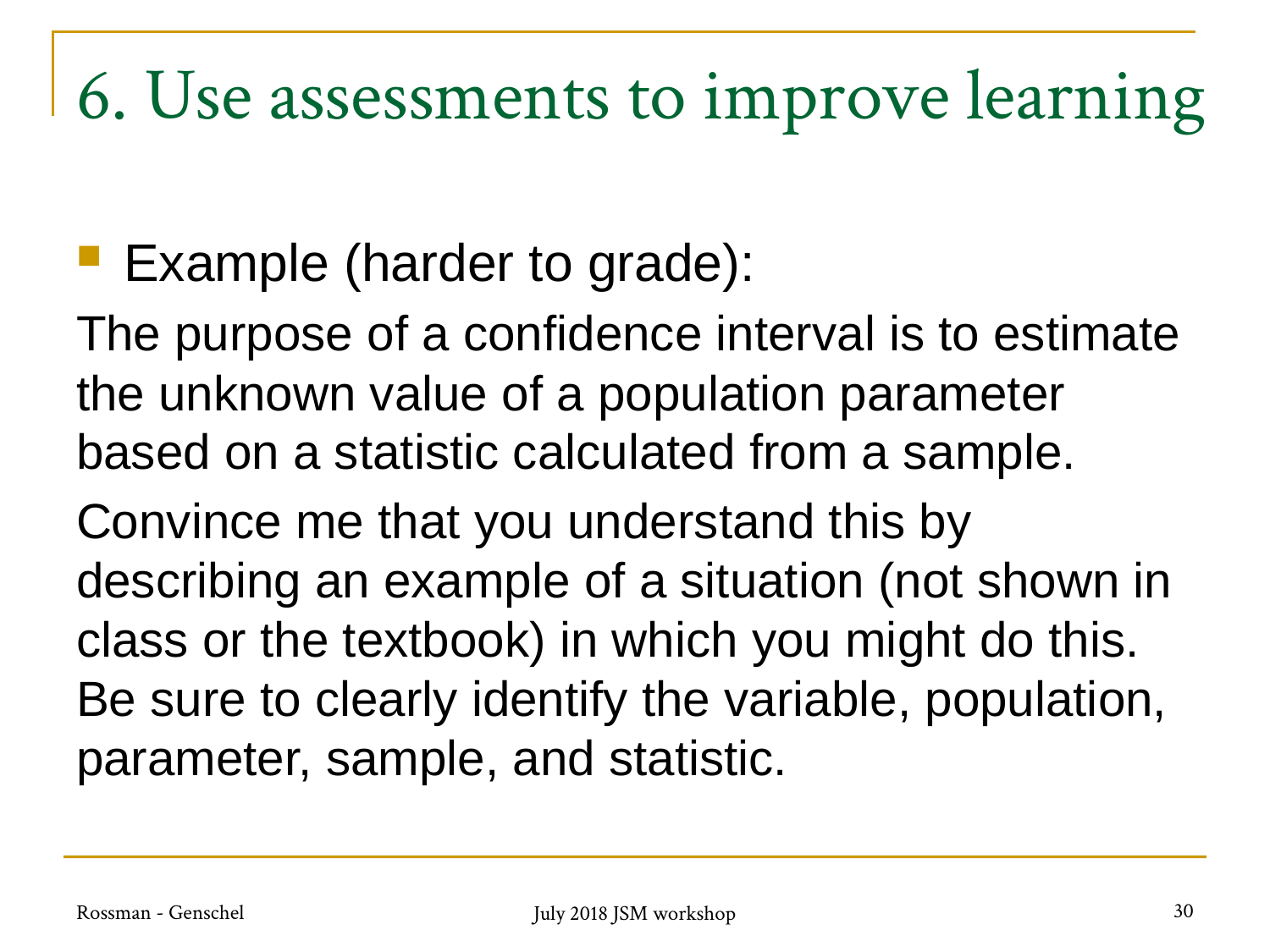

# 6. Use assessments to improve learning
Example (harder to grade):
The purpose of a confidence interval is to estimate the unknown value of a population parameter based on a statistic calculated from a sample.
Convince me that you understand this by describing an example of a situation (not shown in class or the textbook) in which you might do this.  Be sure to clearly identify the variable, population, parameter, sample, and statistic.
Rossman - Genschel
30
July 2018 JSM workshop